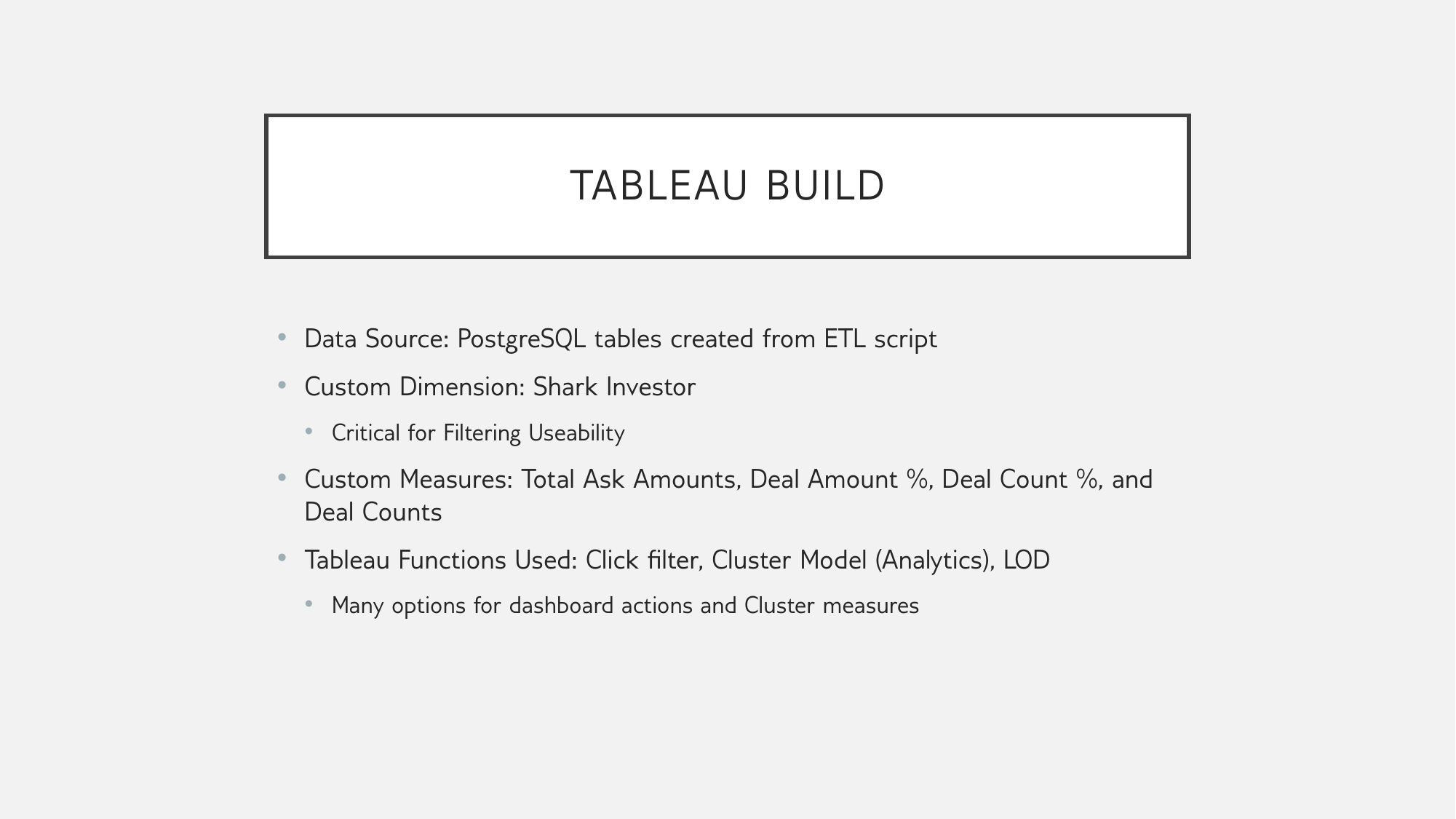

# Tableau build
Data Source: PostgreSQL tables created from ETL script
Custom Dimension: Shark Investor
Critical for Filtering Useability
Custom Measures: Total Ask Amounts, Deal Amount %, Deal Count %, and Deal Counts
Tableau Functions Used: Click filter, Cluster Model (Analytics), LOD
Many options for dashboard actions and Cluster measures